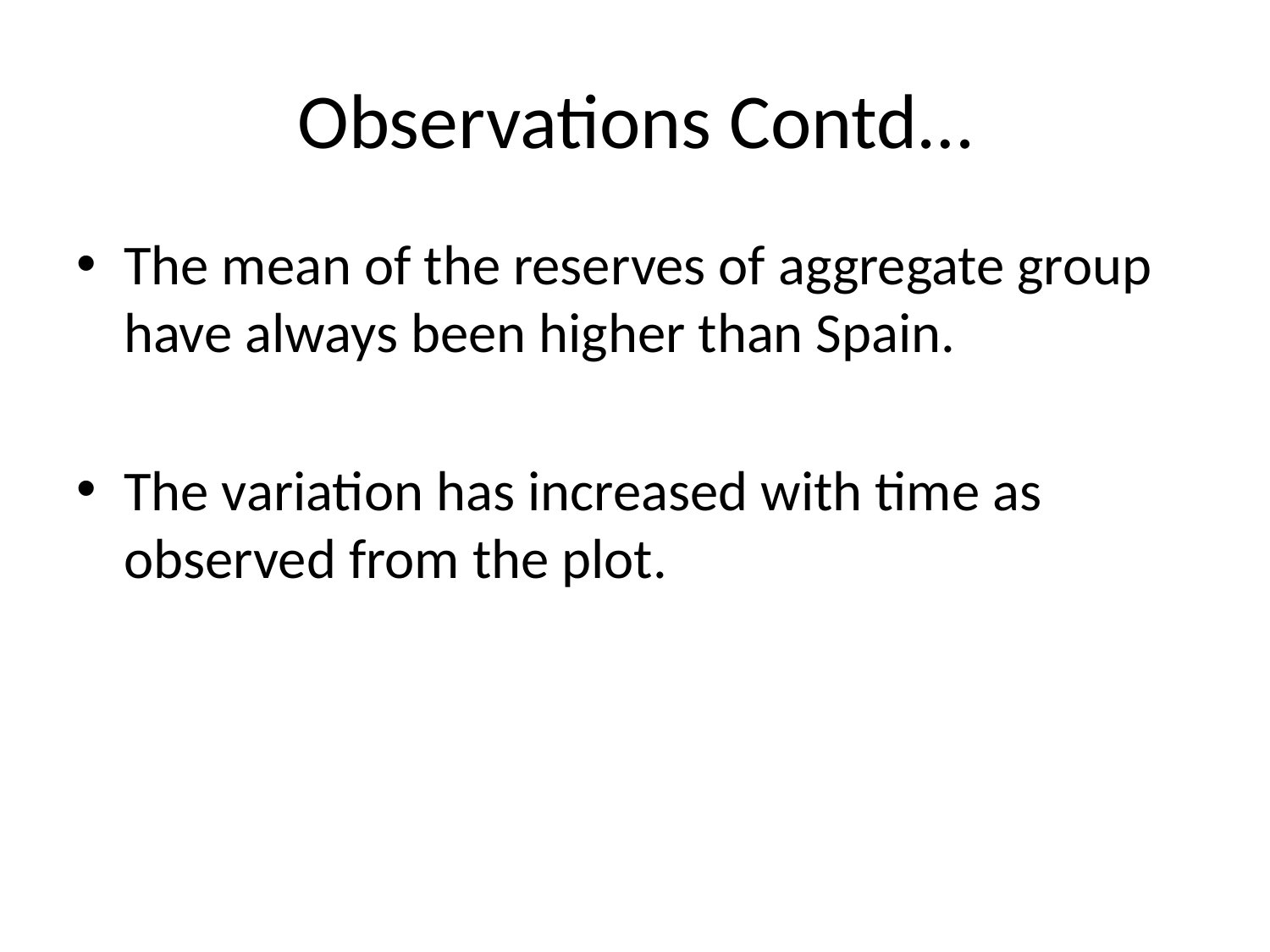

# Observations Contd…
The mean of the reserves of aggregate group have always been higher than Spain.

The variation has increased with time as observed from the plot.